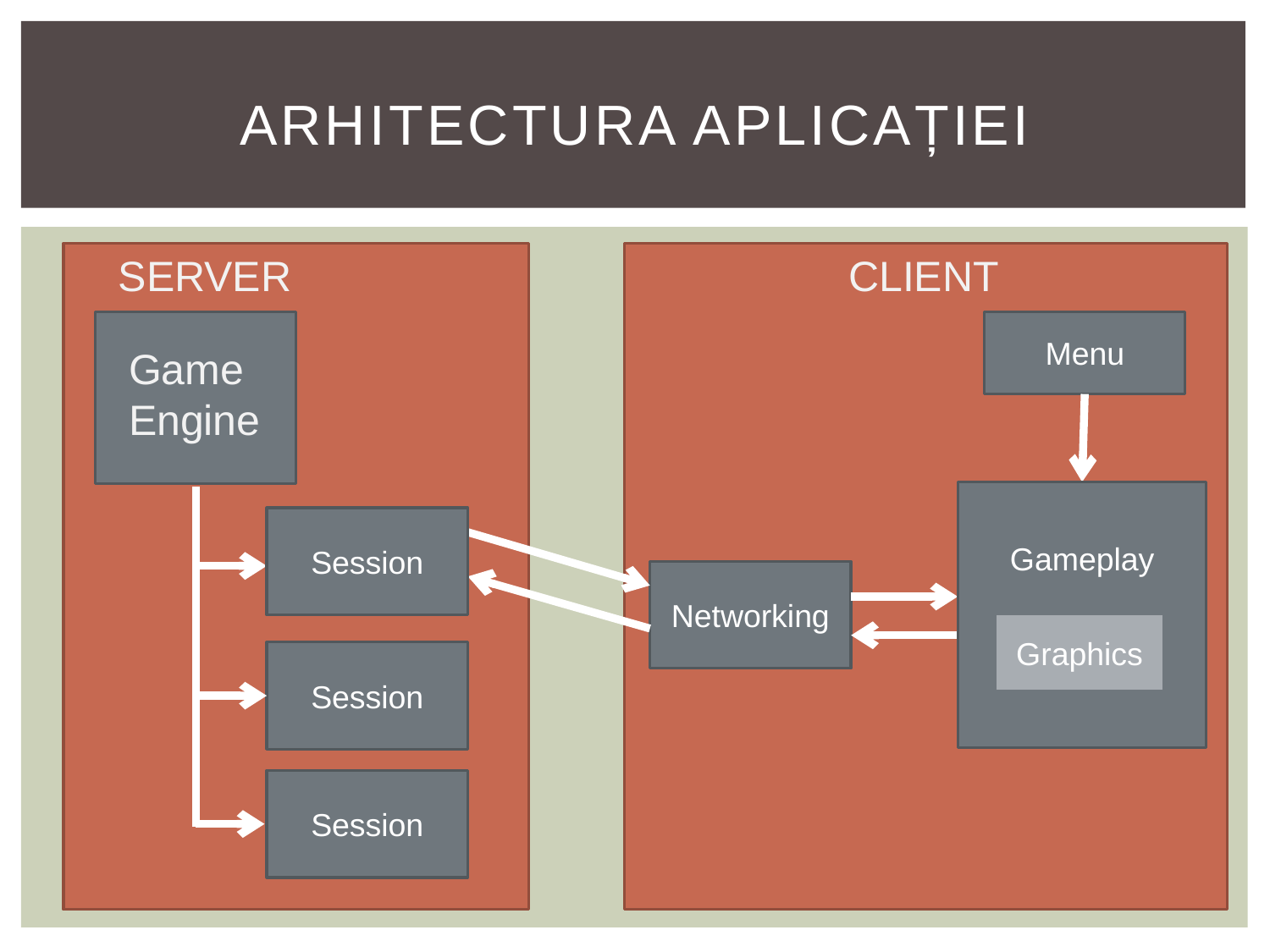

# Arhitectura aplicației

SERVER

CLIENT

Menu
Game
Engine
Gameplay

Session
Networking
Graphics
Session
Session